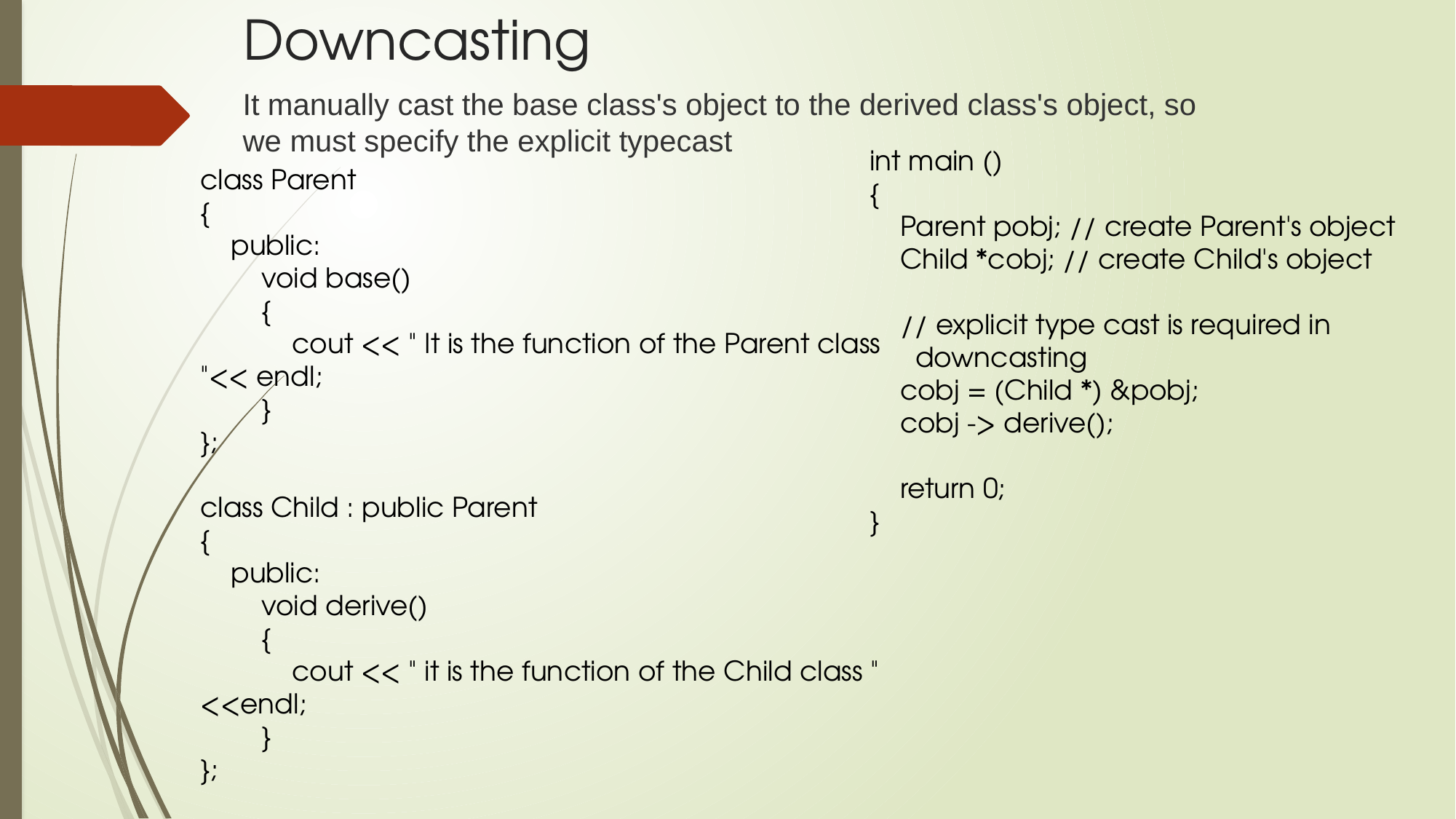

Downcasting
It manually cast the base class's object to the derived class's object, so we must specify the explicit typecast
int main ()
{
    Parent pobj; // create Parent's object
    Child *cobj; // create Child's object

    // explicit type cast is required in
      downcasting
    cobj = (Child *) &pobj;
    cobj -> derive();

    return 0;
}
class Parent
{
    public:
        void base()
        {
            cout << " It is the function of the Parent class "<< endl;
        }
};

class Child : public Parent
{
    public:
        void derive()
        {
            cout << " it is the function of the Child class " <<endl;
        }
};